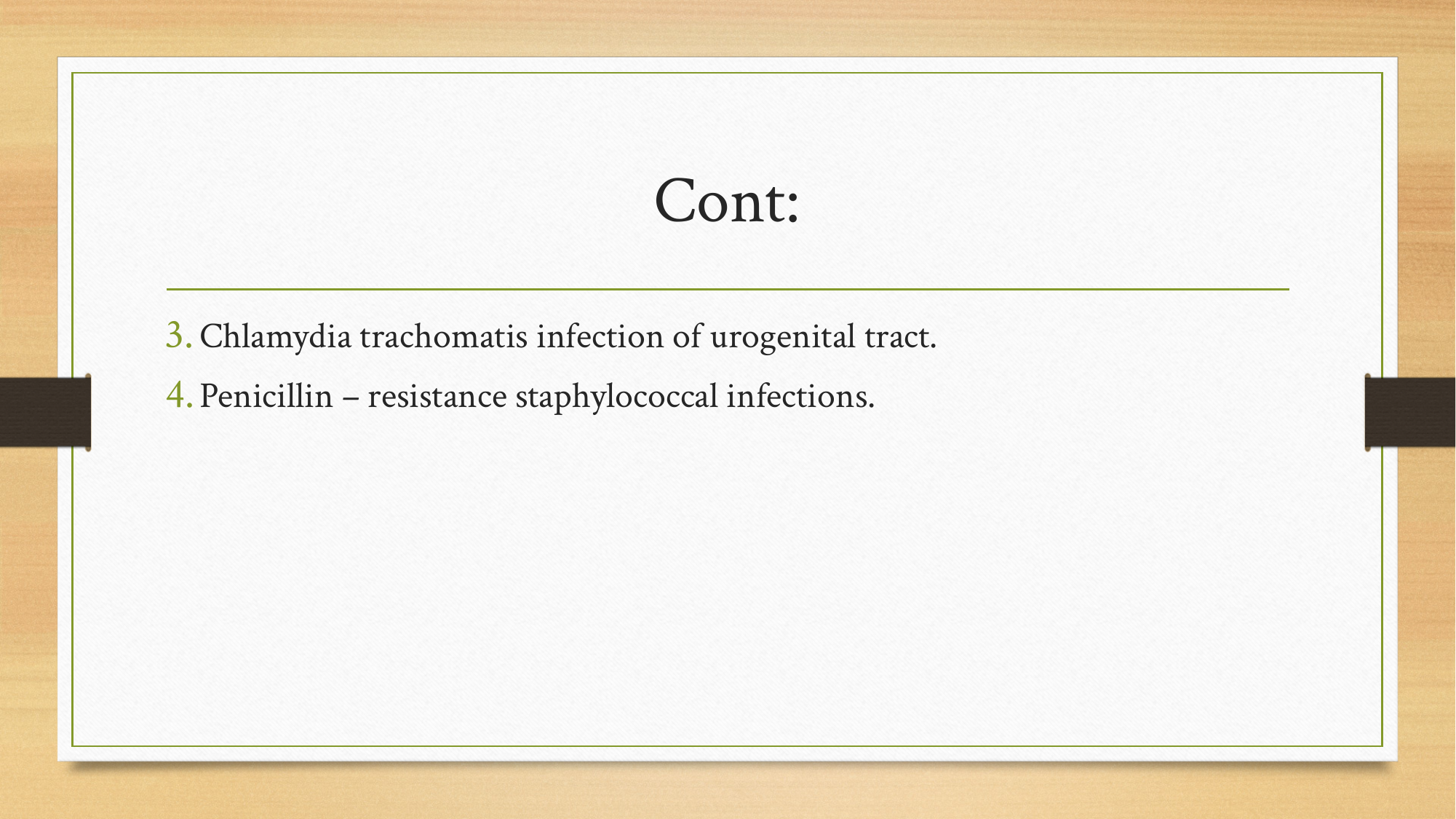

# Cont:
Chlamydia trachomatis infection of urogenital tract.
Penicillin – resistance staphylococcal infections.